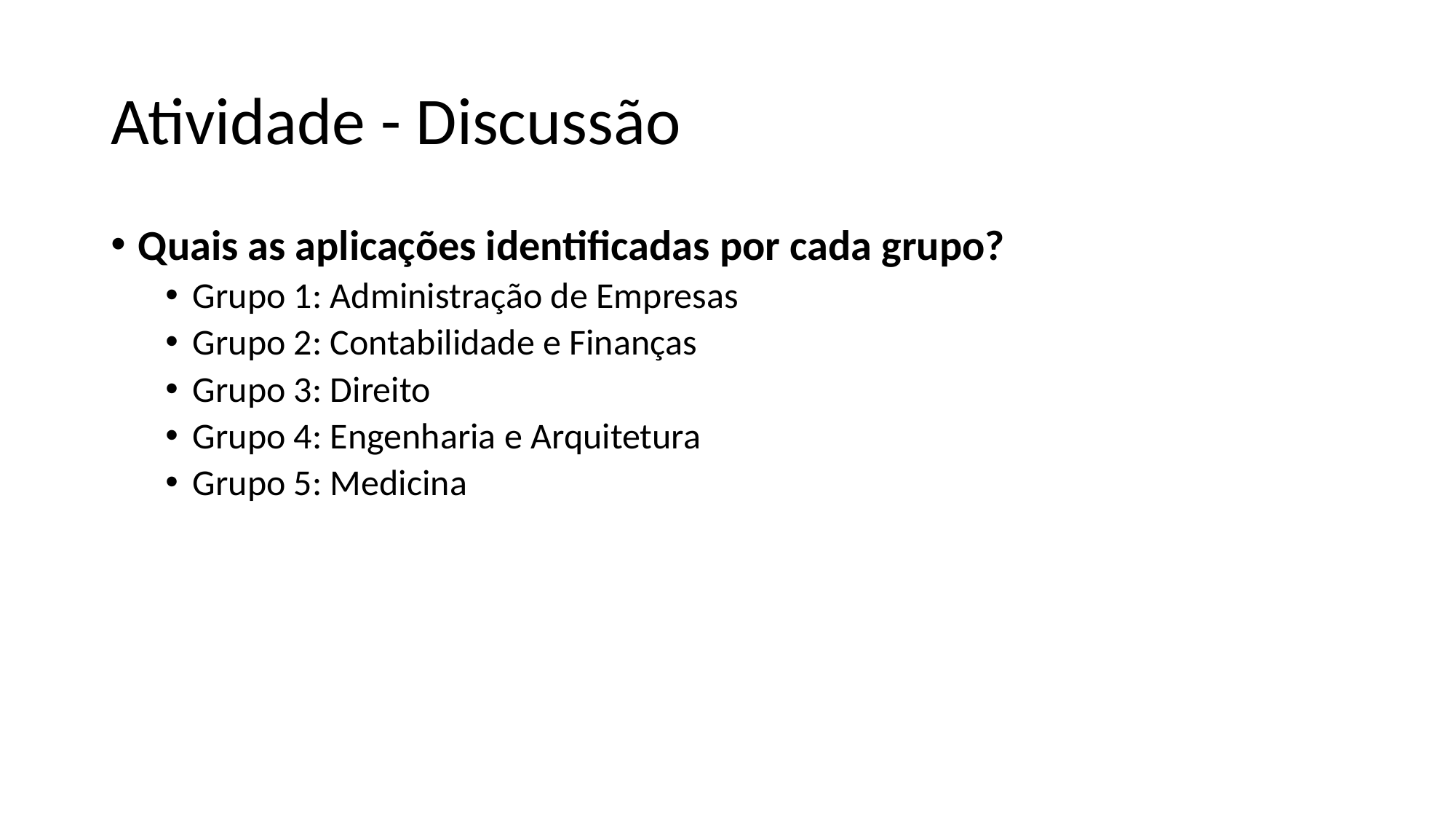

# Atividade - Discussão
Quais as aplicações identificadas por cada grupo?
Grupo 1: Administração de Empresas
Grupo 2: Contabilidade e Finanças
Grupo 3: Direito
Grupo 4: Engenharia e Arquitetura
Grupo 5: Medicina